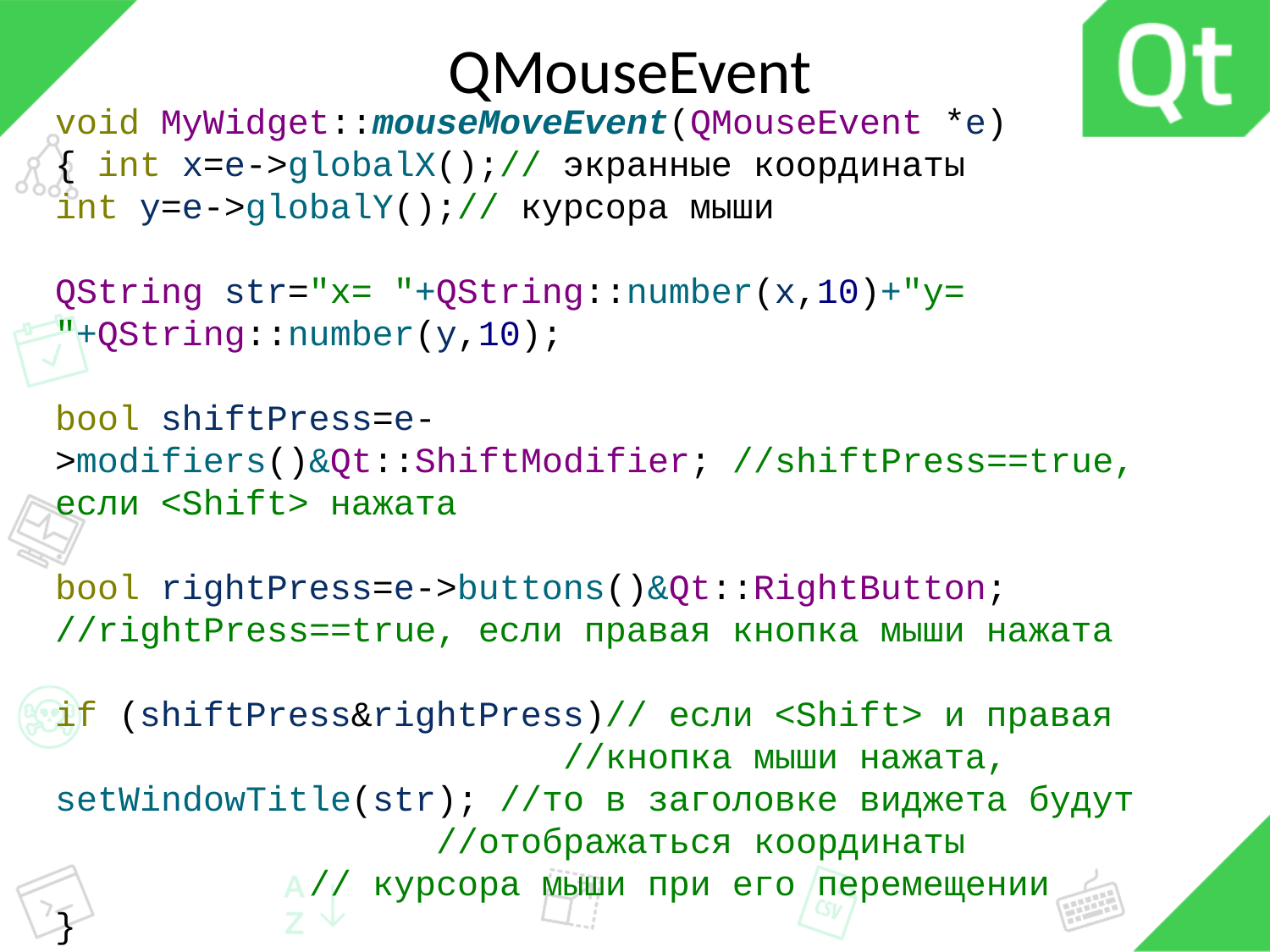

# QMouseEvent
void MyWidget::mouseMoveEvent(QMouseEvent *e)
{ int x=e->globalX();// экранные координаты
int y=e->globalY();// курсора мыши

QString str="x= "+QString::number(x,10)+"y= "+QString::number(y,10);

bool shiftPress=e->modifiers()&Qt::ShiftModifier; //shiftPress==true, если <Shift> нажата

bool rightPress=e->buttons()&Qt::RightButton; //rightPress==true, если правая кнопка мыши нажата

if (shiftPress&rightPress)// если <Shift> и правая 				//кнопка мыши нажата,
setWindowTitle(str); //то в заголовке виджета будут 			//отображаться координаты
		// курсора мыши при его перемещении
}